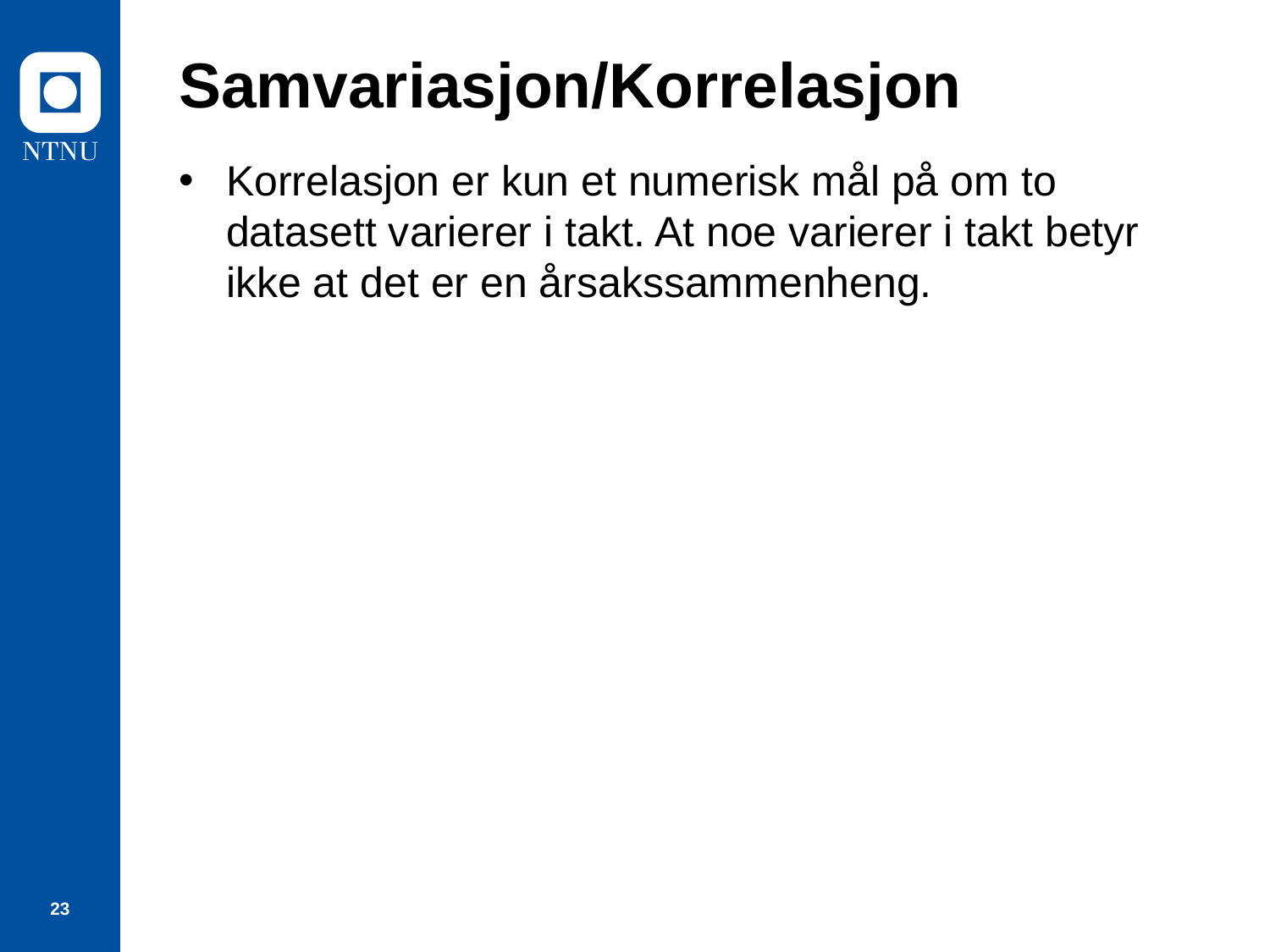

# Samvariasjon/Korrelasjon
Korrelasjon er kun et numerisk mål på om to datasett varierer i takt. At noe varierer i takt betyr ikke at det er en årsakssammenheng.